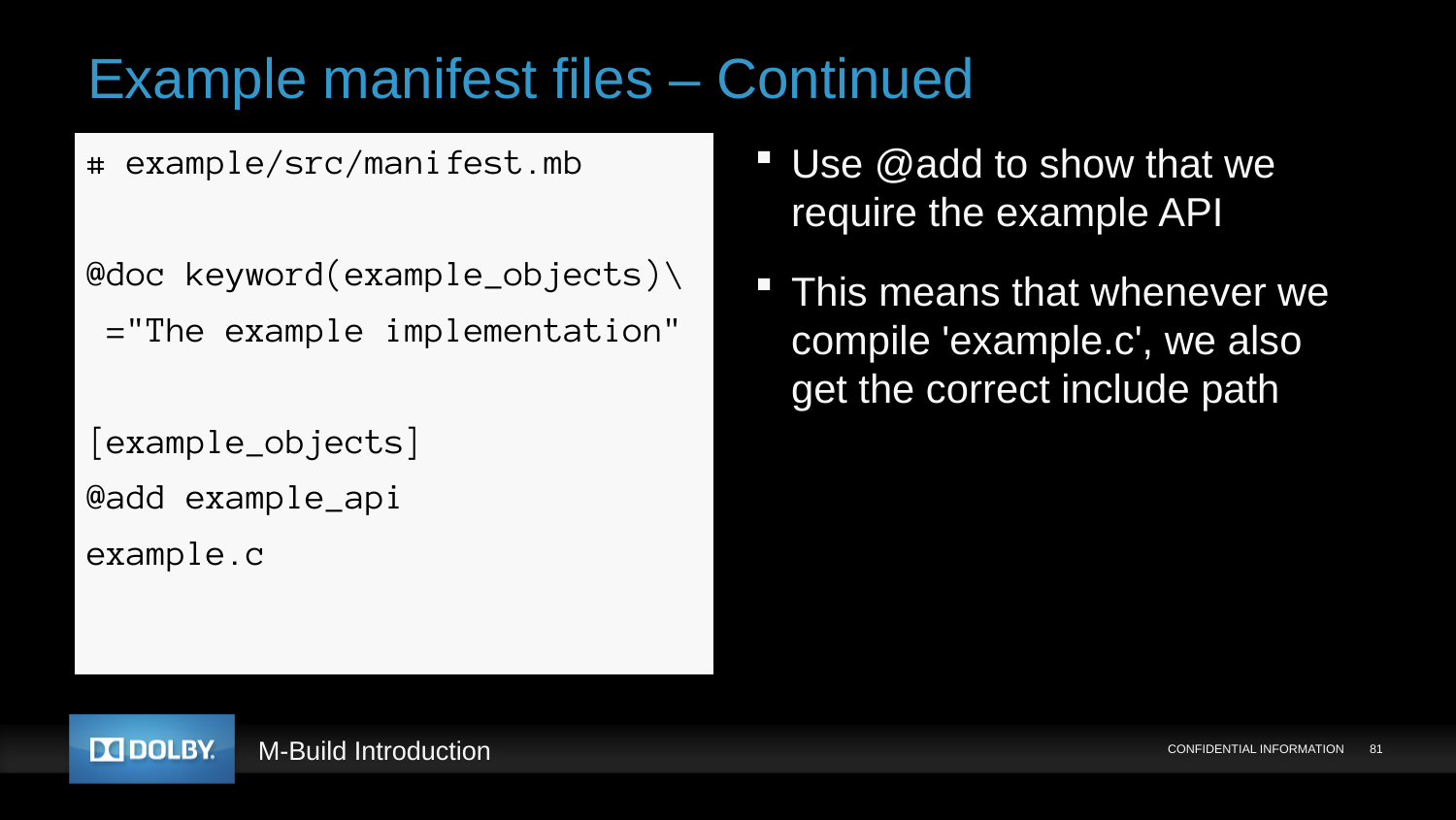

# Example manifest files – Continued
# example/src/manifest.mb

@doc keyword(example_objects)\
 ="The example implementation"

[example_objects]
@add example_api
example.c
Use @add to show that we require the example API
This means that whenever we compile 'example.c', we also get the correct include path

CONFIDENTIAL INFORMATION
81